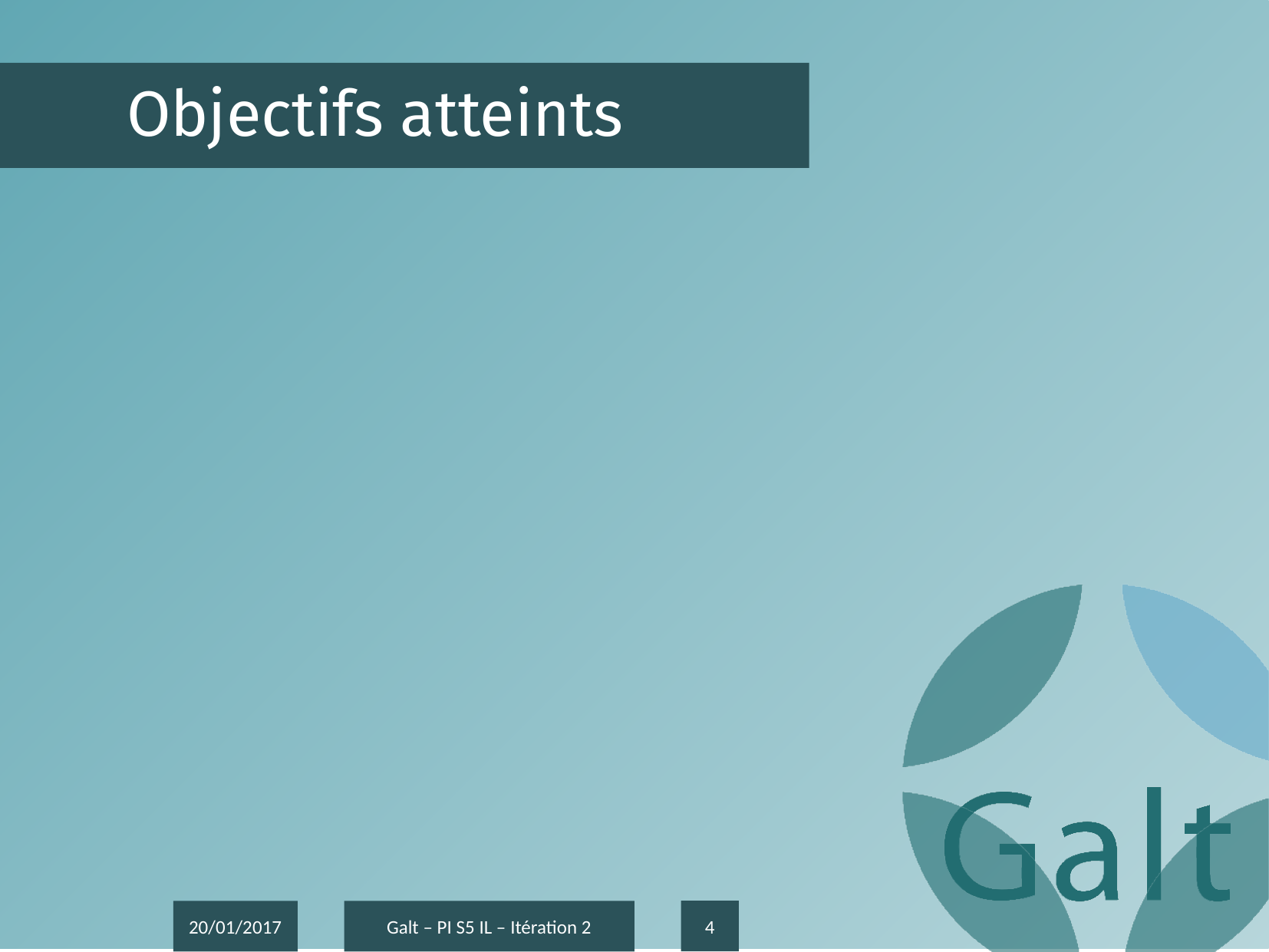

# Objectifs atteints

4
20/01/2017
Galt – PI S5 IL – Itération 2